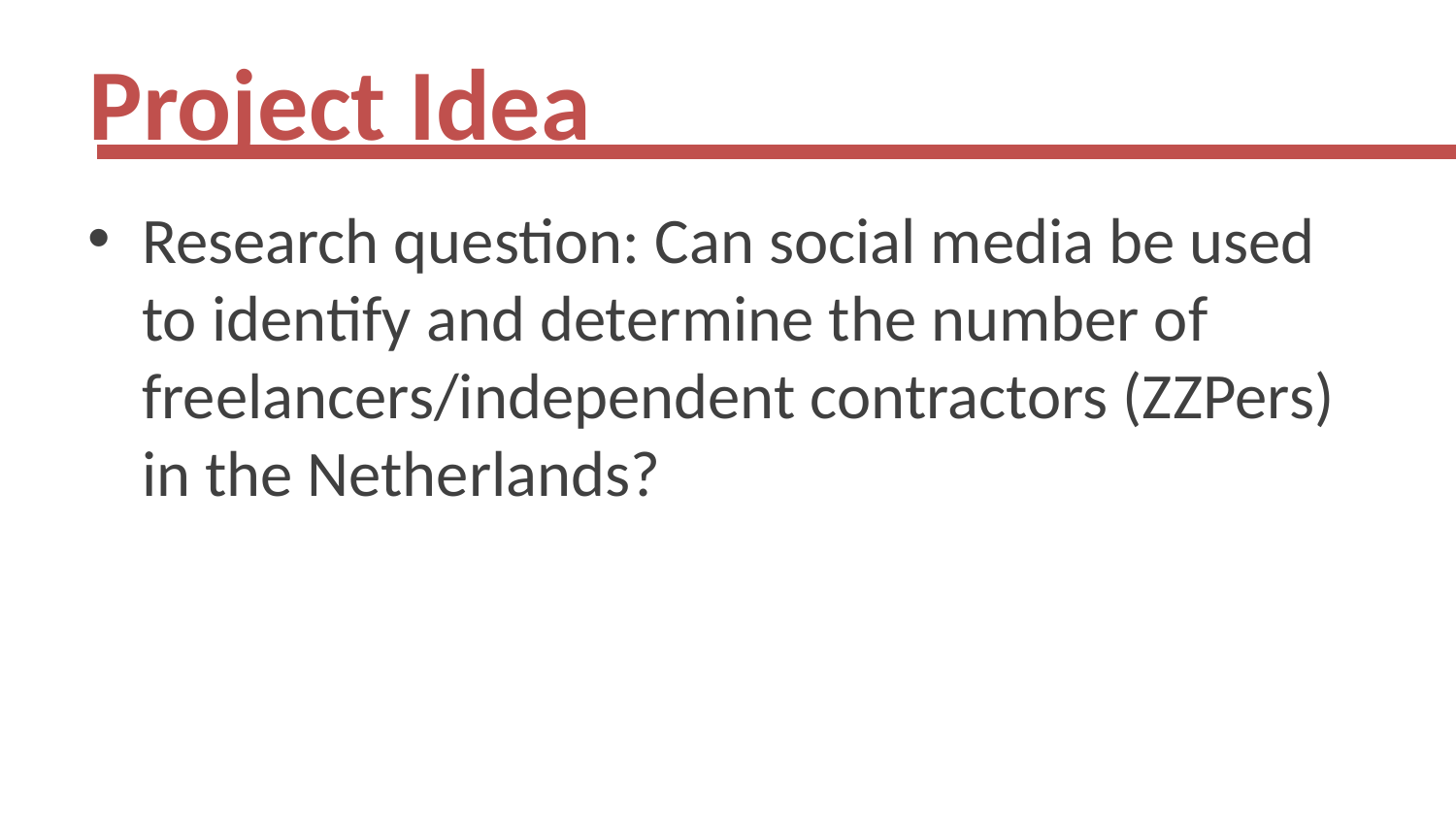

# Project Idea
Research question: Can social media be used to identify and determine the number of freelancers/independent contractors (ZZPers) in the Netherlands?